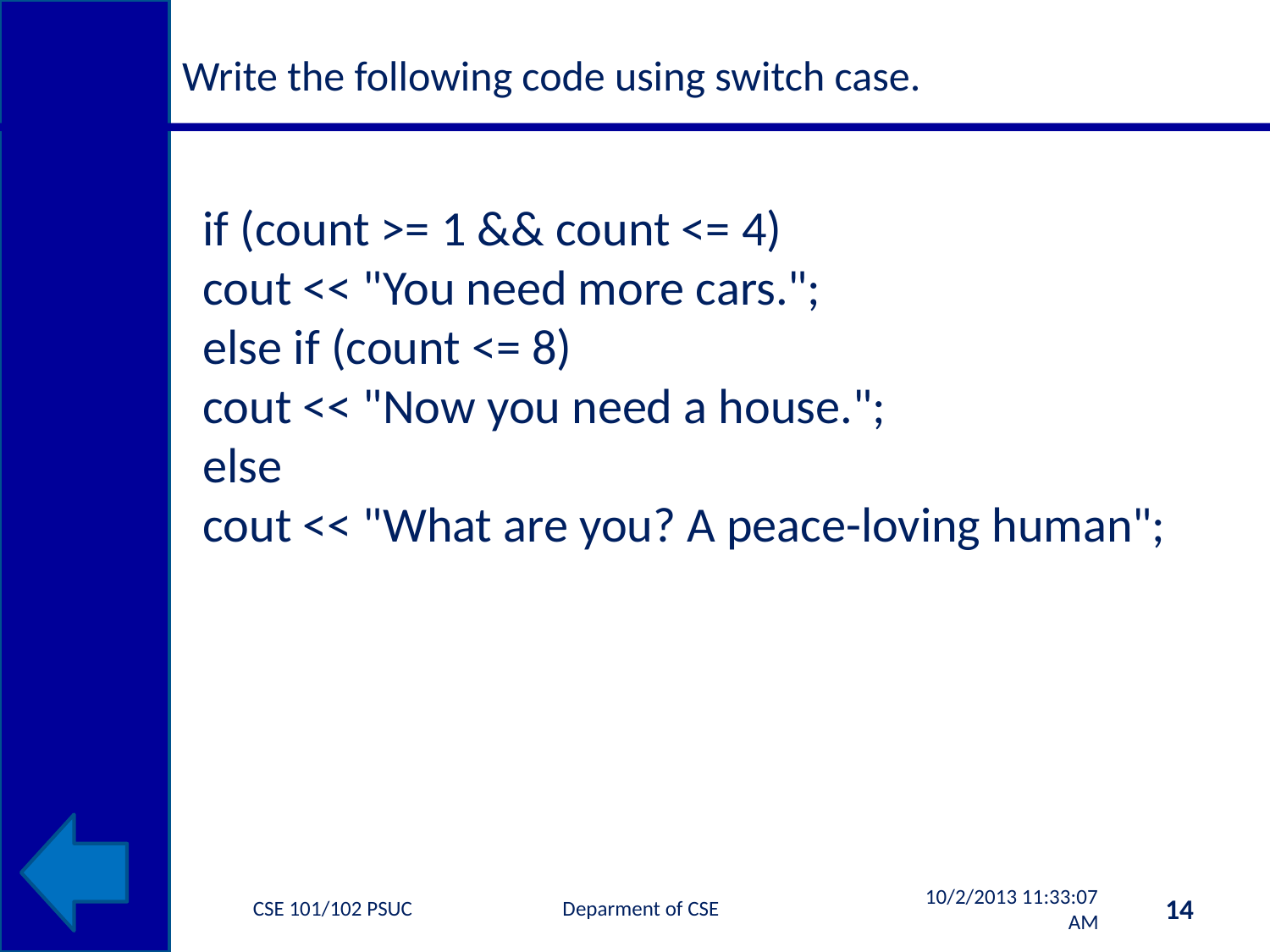

# Write the following code using switch case.
if (count >= 1 && count <= 4)
cout << "You need more cars.";
else if (count <= 8)
cout << "Now you need a house.";
else
cout << "What are you? A peace-loving human";

CSE 101/102 PSUC                               Deparment of CSE
14
10/2/2013 11:33:07 AM